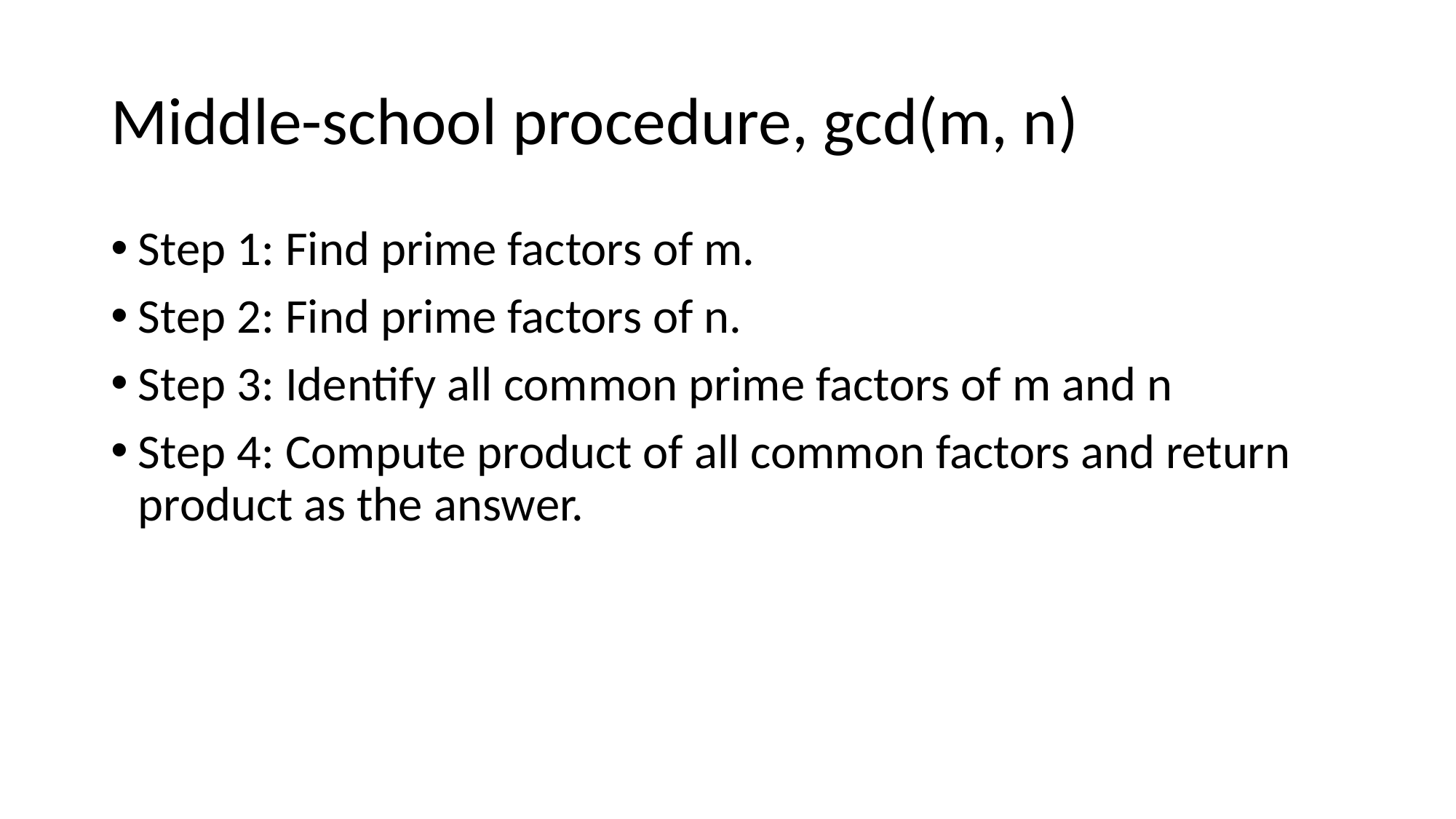

# Middle-school procedure, gcd(m, n)
Step 1: Find prime factors of m.
Step 2: Find prime factors of n.
Step 3: Identify all common prime factors of m and n
Step 4: Compute product of all common factors and return product as the answer.